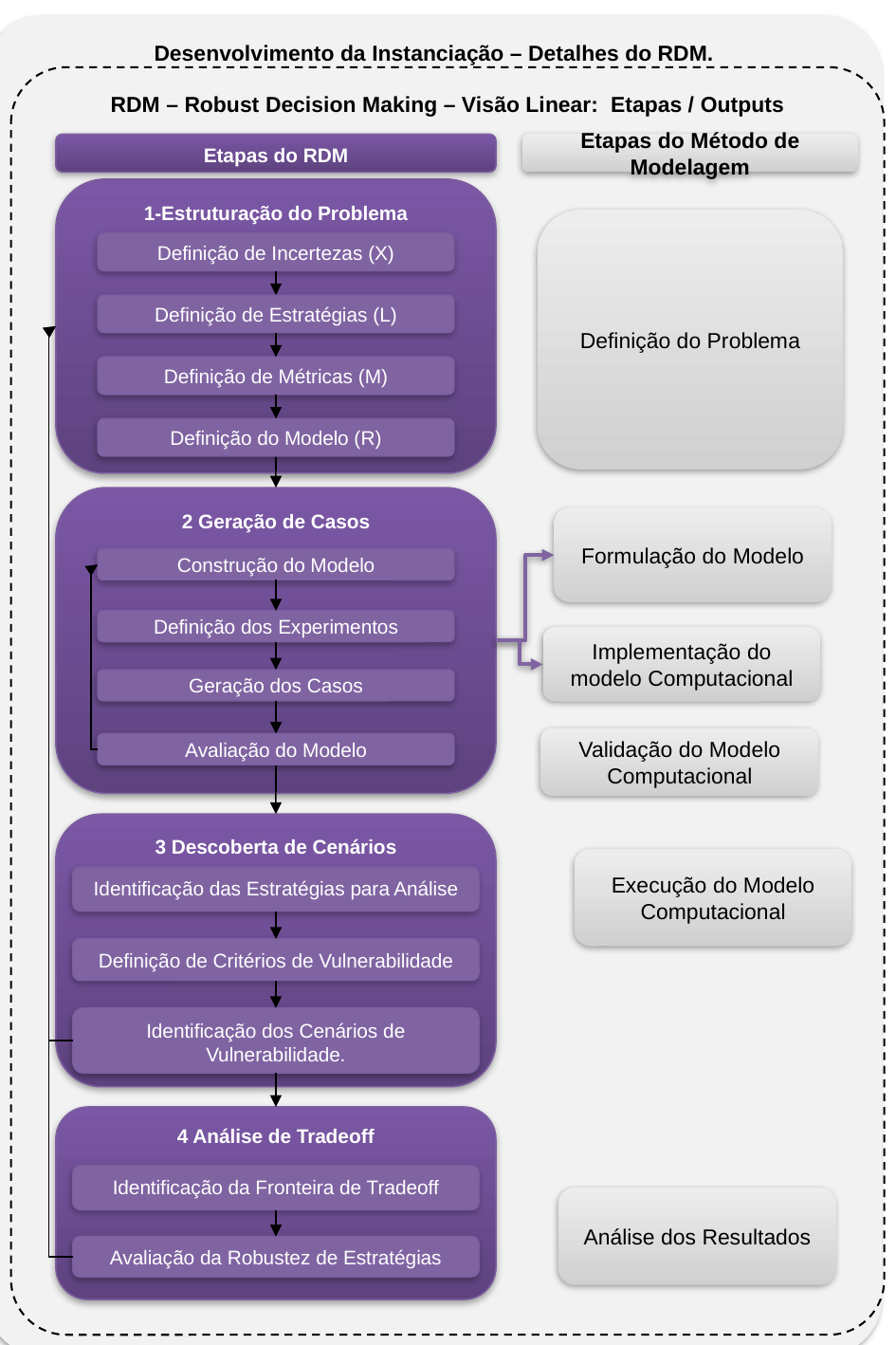

Desenvolvimento da Instanciação – Detalhes do RDM.
RDM – Robust Decision Making – Visão Linear:  Etapas / Outputs
Etapas do RDM
Etapas do Método de Modelagem
1-Estruturação do Problema
Definição do Problema
Definição de Incertezas (X)
Definição de Estratégias (L)
Definição de Métricas (M)
Definição do Modelo (R)
2 Geração de Casos

Formulação do Modelo
Construção do Modelo
Definição dos Experimentos
Implementação do modelo Computacional
Geração dos Casos
Validação do Modelo Computacional
Avaliação do Modelo
3 Descoberta de Cenários

Execução do Modelo Computacional
Identificação das Estratégias para Análise
Definição de Critérios de Vulnerabilidade
Identificação dos Cenários de Vulnerabilidade.
4 Análise de Tradeoff
Identificação da Fronteira de Tradeoff
Análise dos Resultados
Avaliação da Robustez de Estratégias